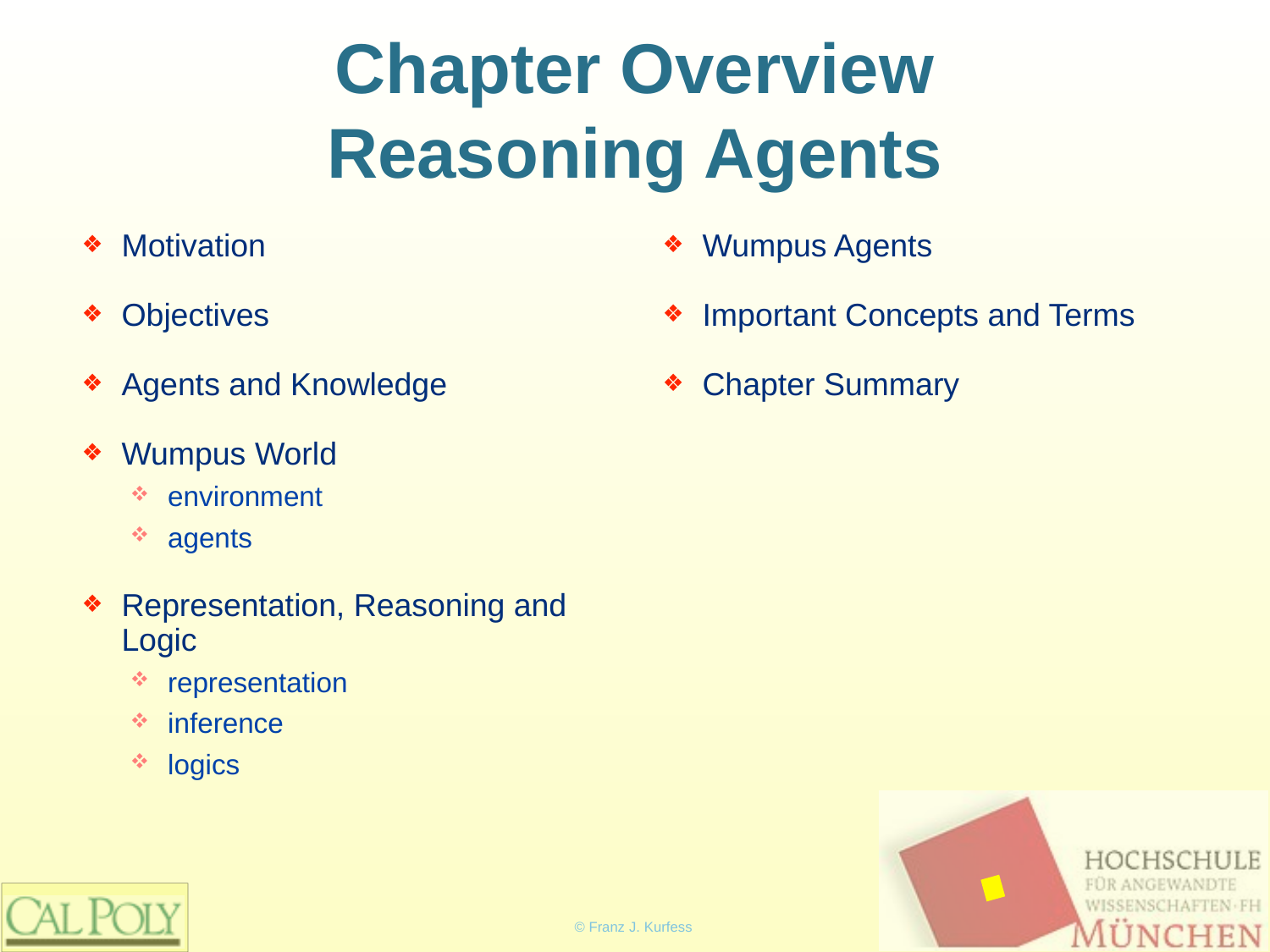

# Chapter Overview Reasoning Agents
Motivation
Objectives
Agents and Knowledge
Wumpus World
environment
agents
Representation, Reasoning and Logic
representation
inference
logics

Wumpus Agents
Important Concepts and Terms
Chapter Summary
3